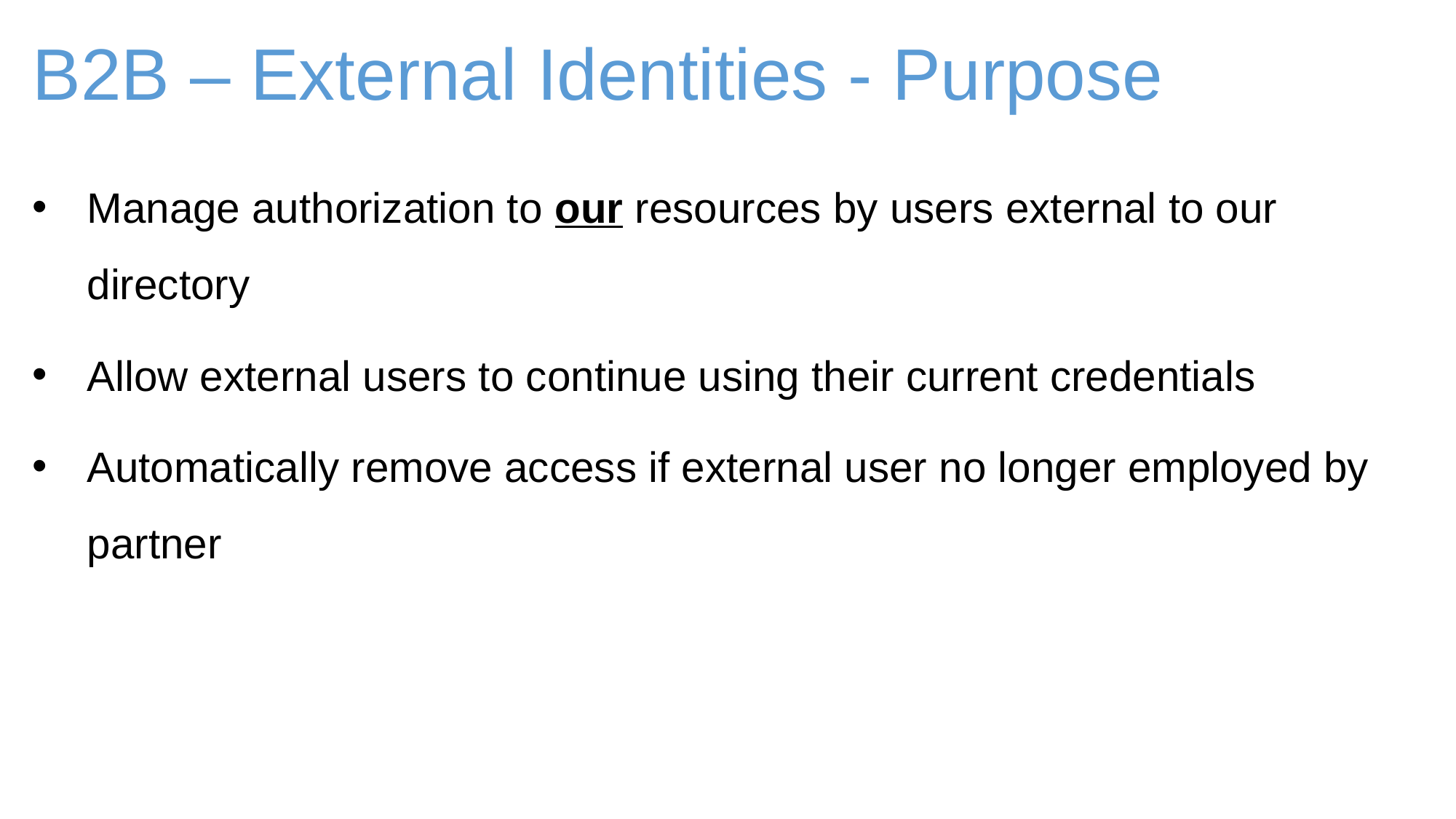

# B2B – External Identities - Purpose
Manage authorization to our resources by users external to our directory
Allow external users to continue using their current credentials
Automatically remove access if external user no longer employed by partner